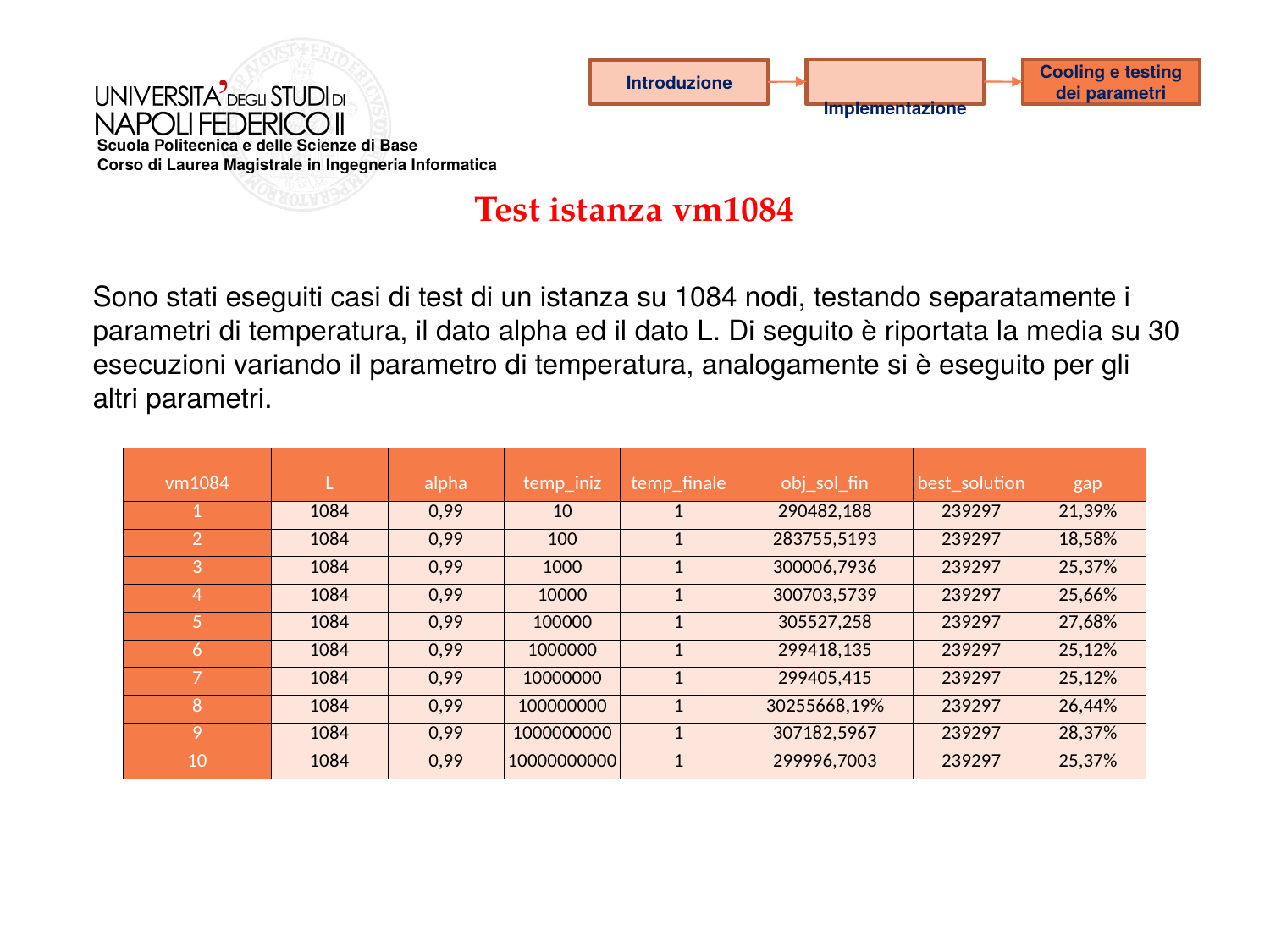

Implementazione

Cooling e testing dei parametri
Introduzione
Test istanza vm1084
Sono stati eseguiti casi di test di un istanza su 1084 nodi, testando separatamente i parametri di temperatura, il dato alpha ed il dato L. Di seguito è riportata la media su 30 esecuzioni variando il parametro di temperatura, analogamente si è eseguito per gli altri parametri.
| vm1084 | L | alpha | temp\_iniz | temp\_finale | obj\_sol\_fin | best\_solution | gap |
| --- | --- | --- | --- | --- | --- | --- | --- |
| 1 | 1084 | 0,99 | 10 | 1 | 290482,188 | 239297 | 21,39% |
| 2 | 1084 | 0,99 | 100 | 1 | 283755,5193 | 239297 | 18,58% |
| 3 | 1084 | 0,99 | 1000 | 1 | 300006,7936 | 239297 | 25,37% |
| 4 | 1084 | 0,99 | 10000 | 1 | 300703,5739 | 239297 | 25,66% |
| 5 | 1084 | 0,99 | 100000 | 1 | 305527,258 | 239297 | 27,68% |
| 6 | 1084 | 0,99 | 1000000 | 1 | 299418,135 | 239297 | 25,12% |
| 7 | 1084 | 0,99 | 10000000 | 1 | 299405,415 | 239297 | 25,12% |
| 8 | 1084 | 0,99 | 100000000 | 1 | 30255668,19% | 239297 | 26,44% |
| 9 | 1084 | 0,99 | 1000000000 | 1 | 307182,5967 | 239297 | 28,37% |
| 10 | 1084 | 0,99 | 10000000000 | 1 | 299996,7003 | 239297 | 25,37% |